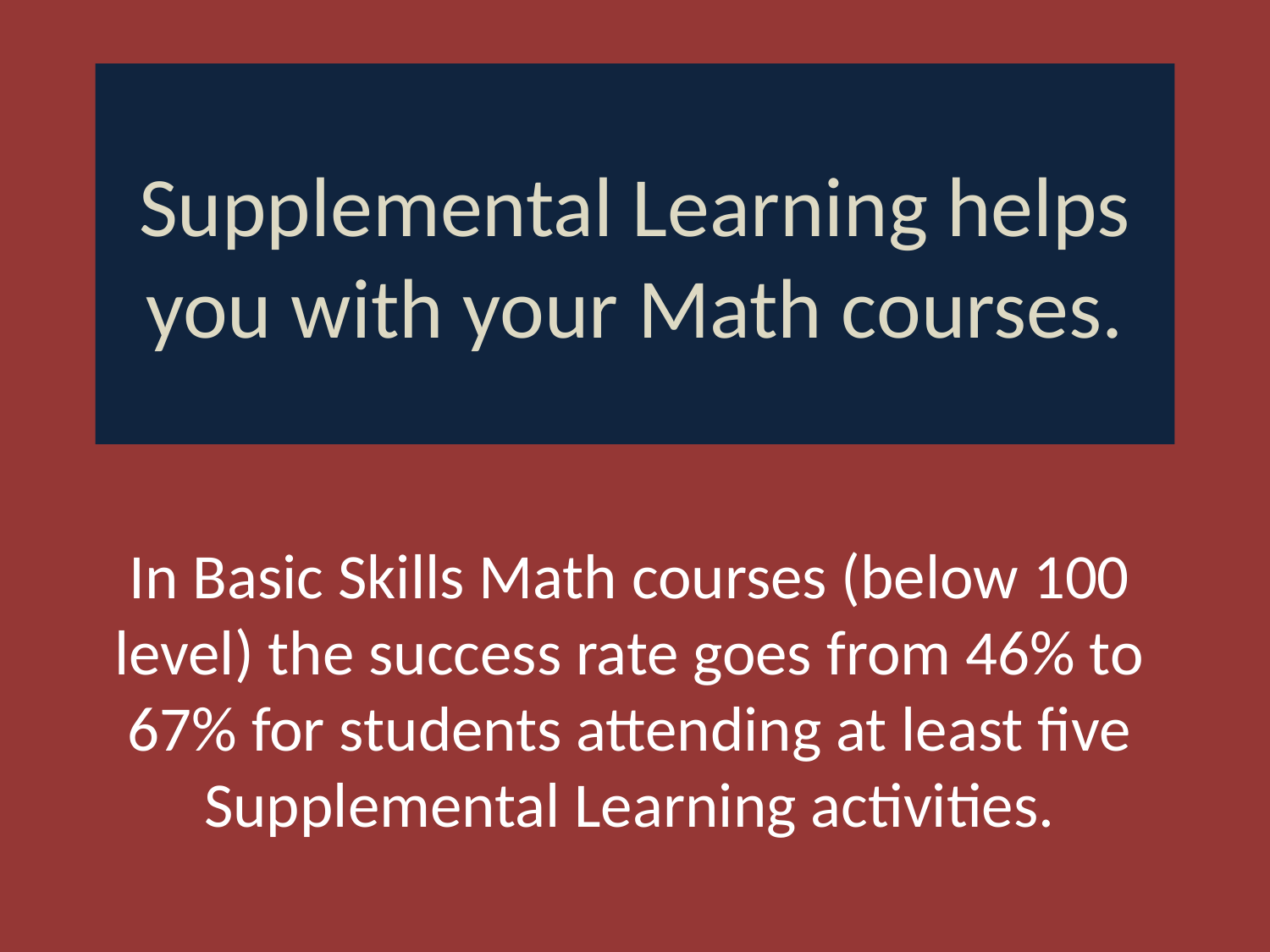

# Supplemental Learning helps you with your Math courses.
In Basic Skills Math courses (below 100 level) the success rate goes from 46% to 67% for students attending at least five Supplemental Learning activities.